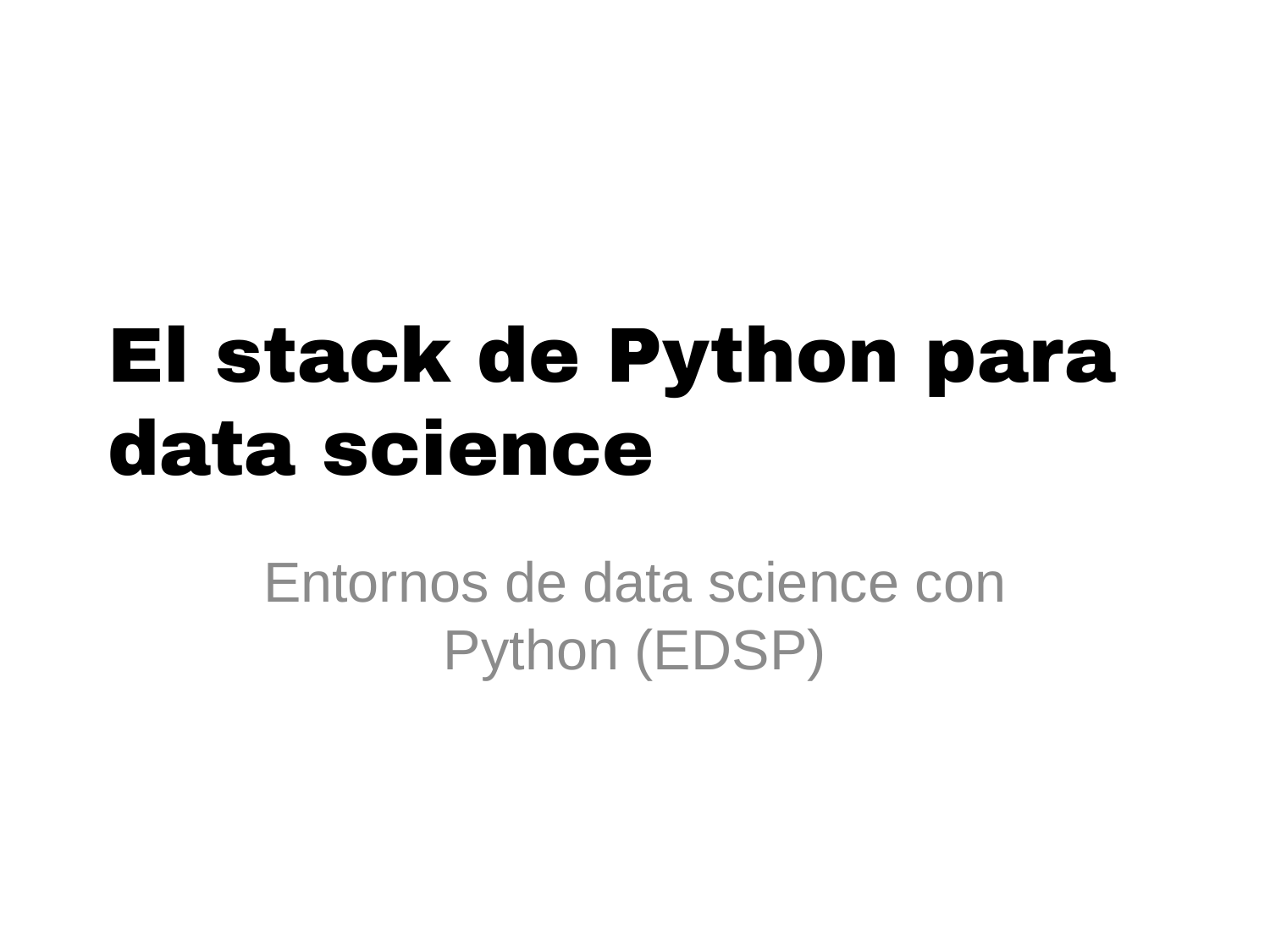

# El stack de Python para data science
Entornos de data science con Python (EDSP)